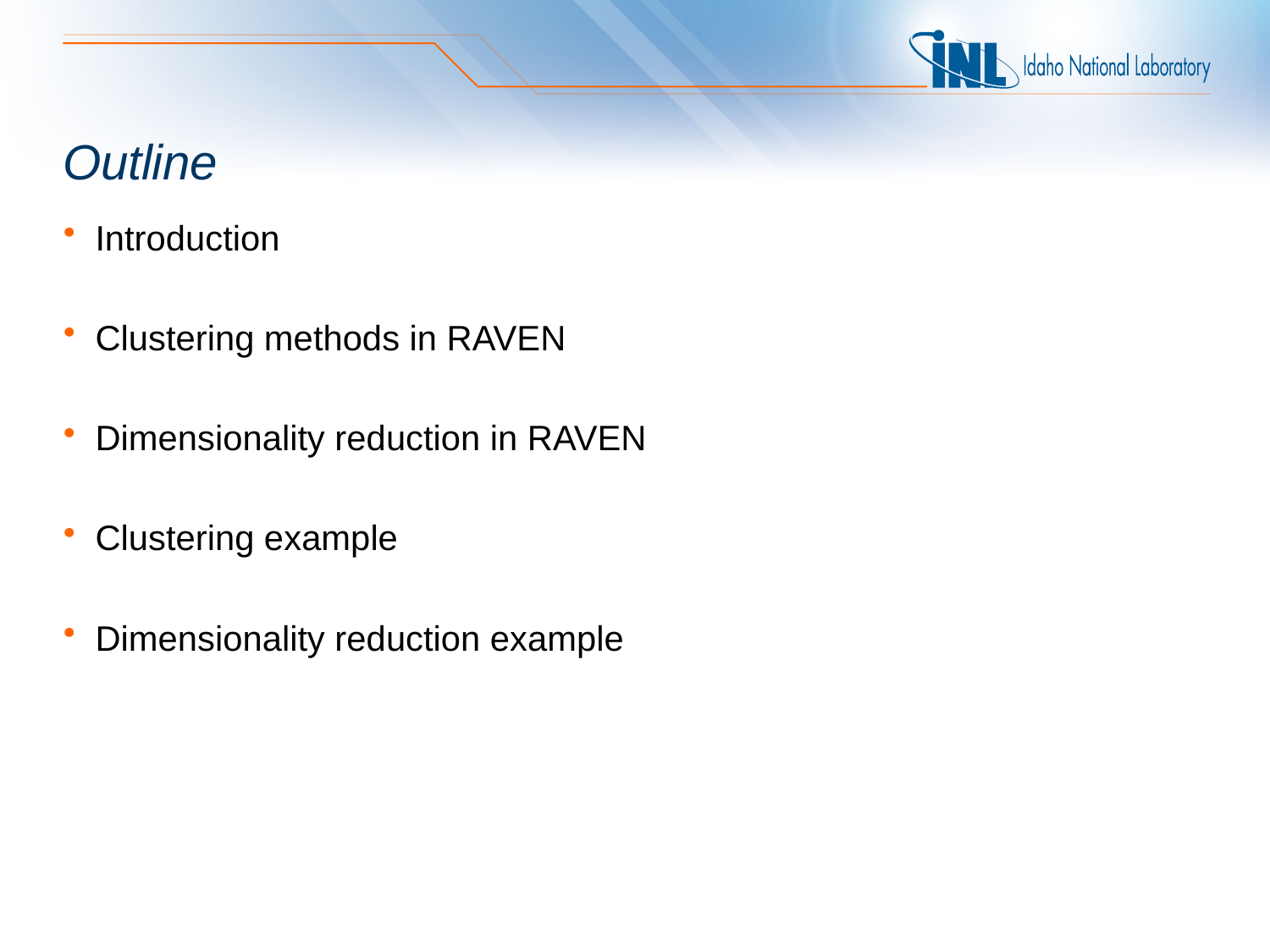

# Outline
Introduction

Clustering methods in RAVEN

Dimensionality reduction in RAVEN

Clustering example

Dimensionality reduction example